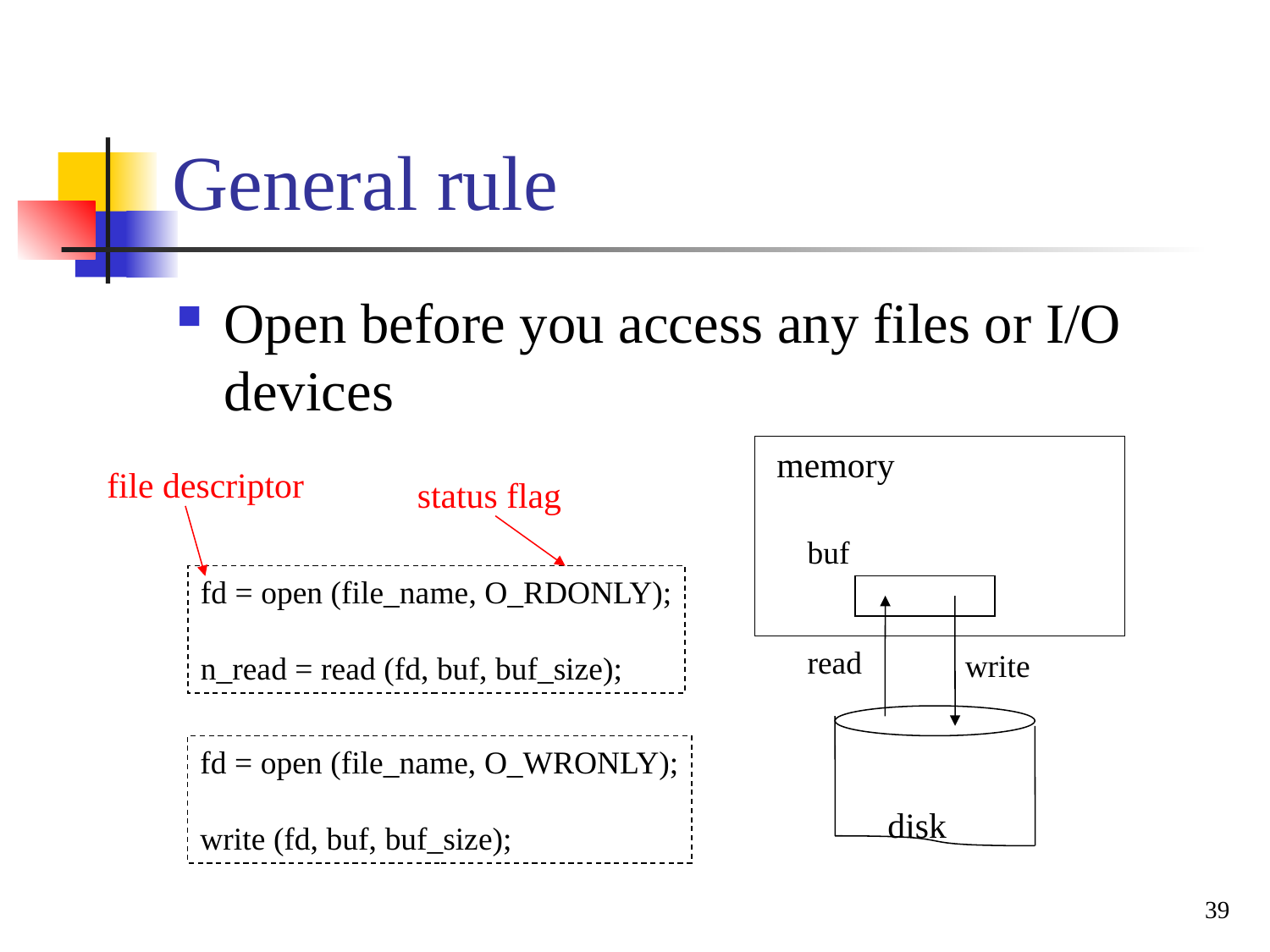

General rule
Open before you access any files or I/O devices

memory
buf

read
write

disk
file descriptor
status flag

fd = open (file_name, O_RDONLY);

n_read = read (fd, buf, buf_size);
fd = open (file_name, O_WRONLY);

write (fd, buf, buf_size);
39